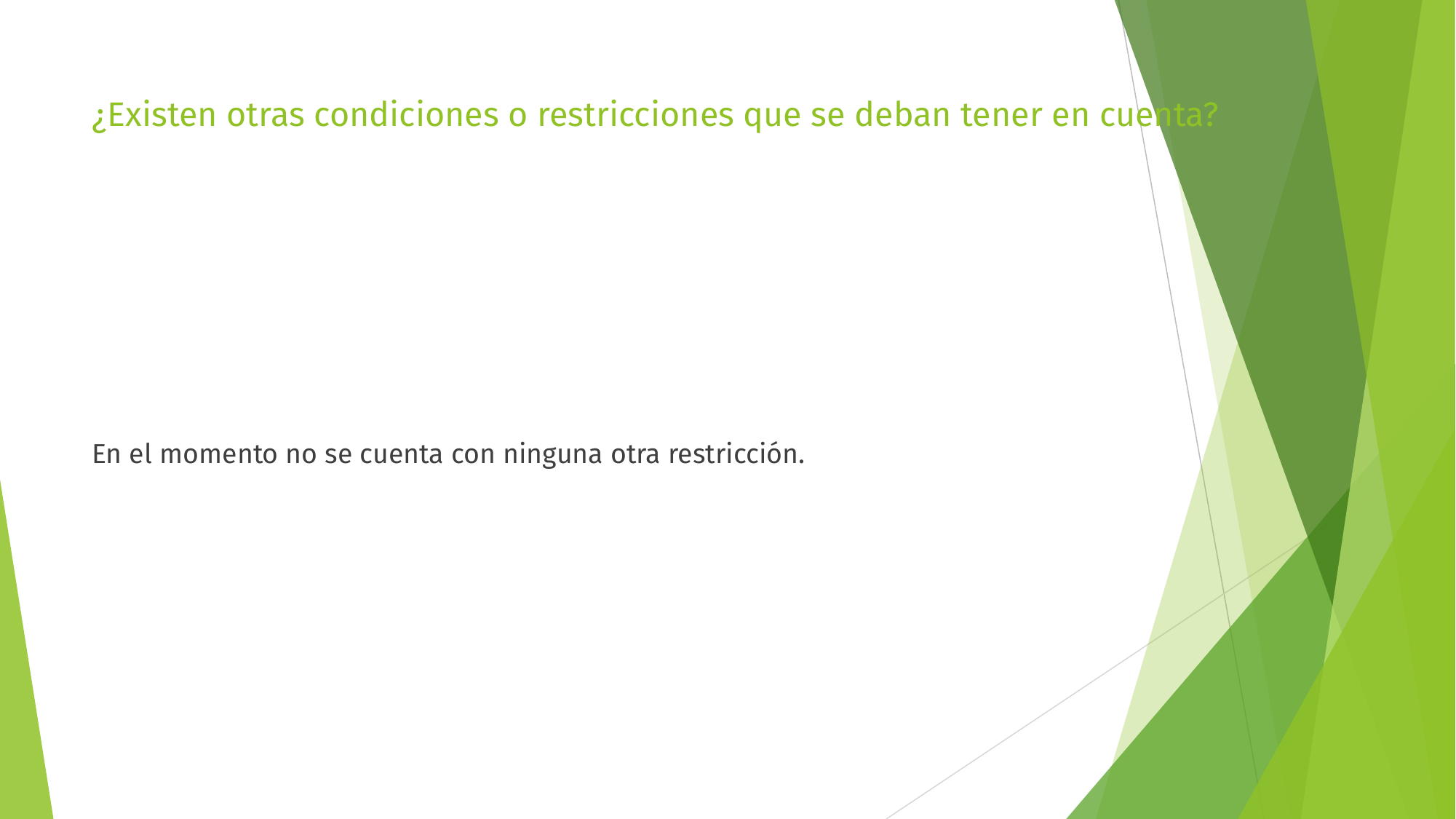

# ¿Existen otras condiciones o restricciones que se deban tener en cuenta?
En el momento no se cuenta con ninguna otra restricción.